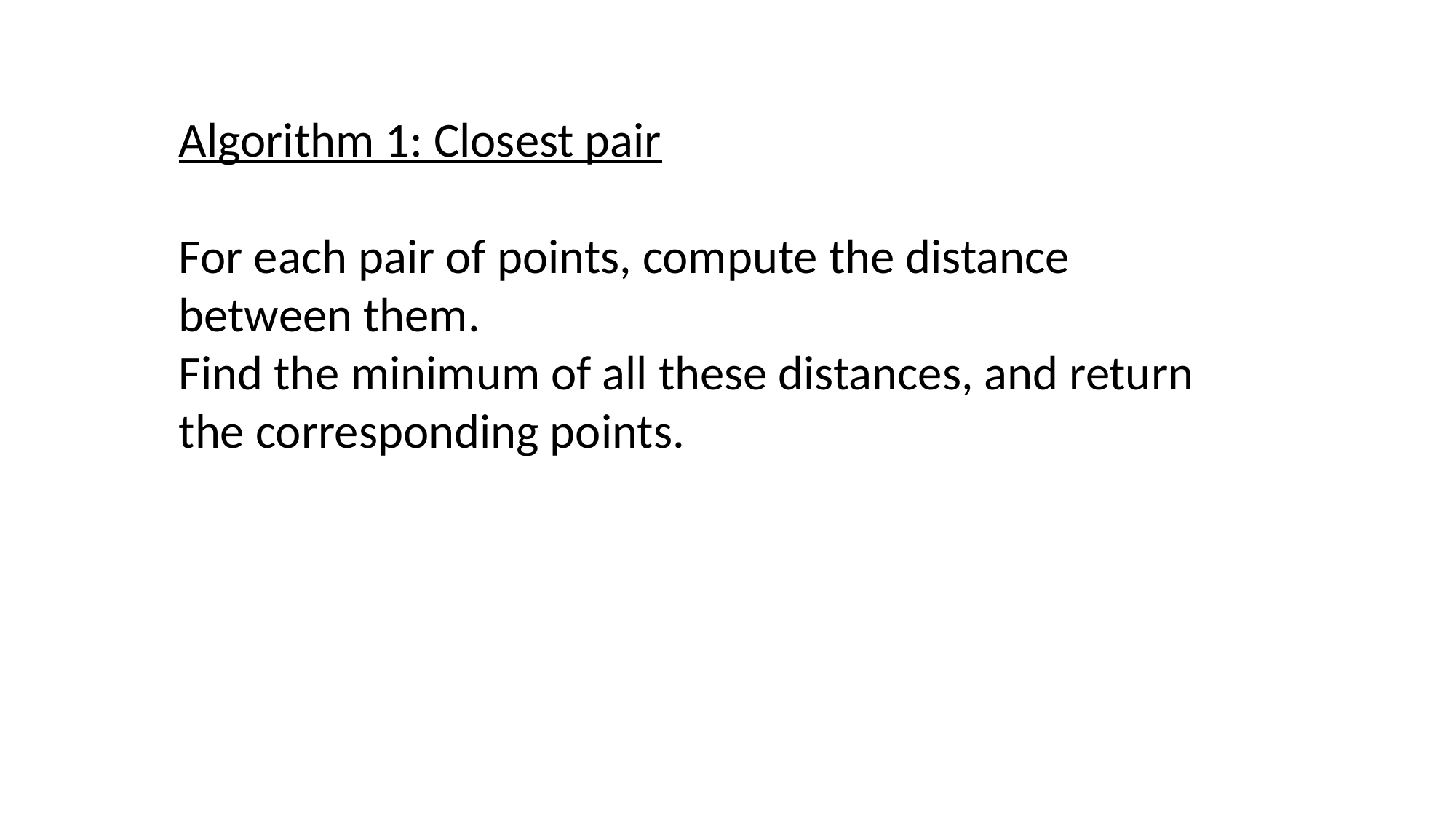

Algorithm 1: Closest pair

For each pair of points, compute the distance between them.
Find the minimum of all these distances, and return the corresponding points.